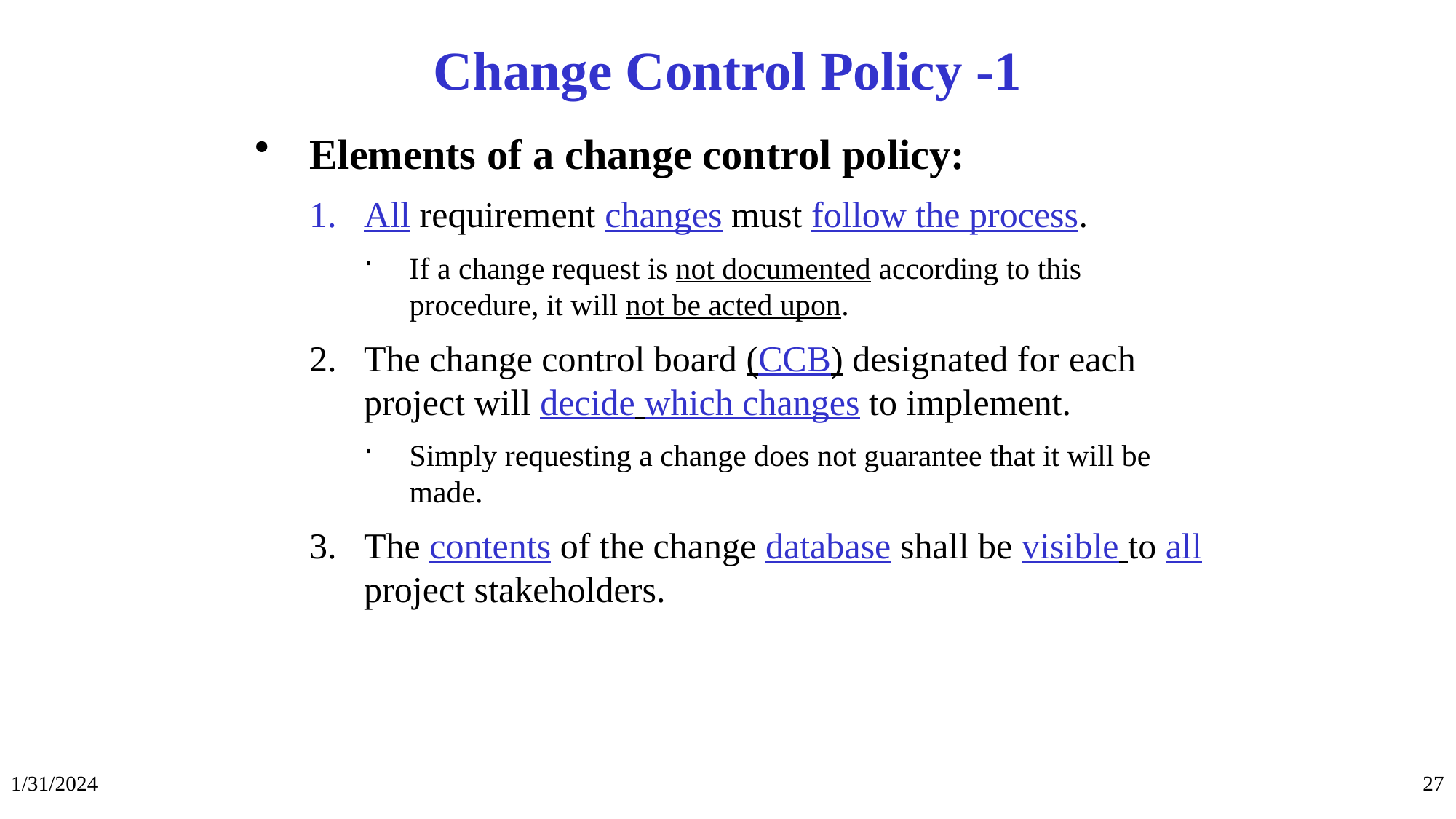

# Change Control Policy -1
Elements of a change control policy:
All requirement changes must follow the process.
If a change request is not documented according to this procedure, it will not be acted upon.
The change control board (CCB) designated for each project will decide which changes to implement.
Simply requesting a change does not guarantee that it will be made.
The contents of the change database shall be visible to all project stakeholders.
1/31/2024
27